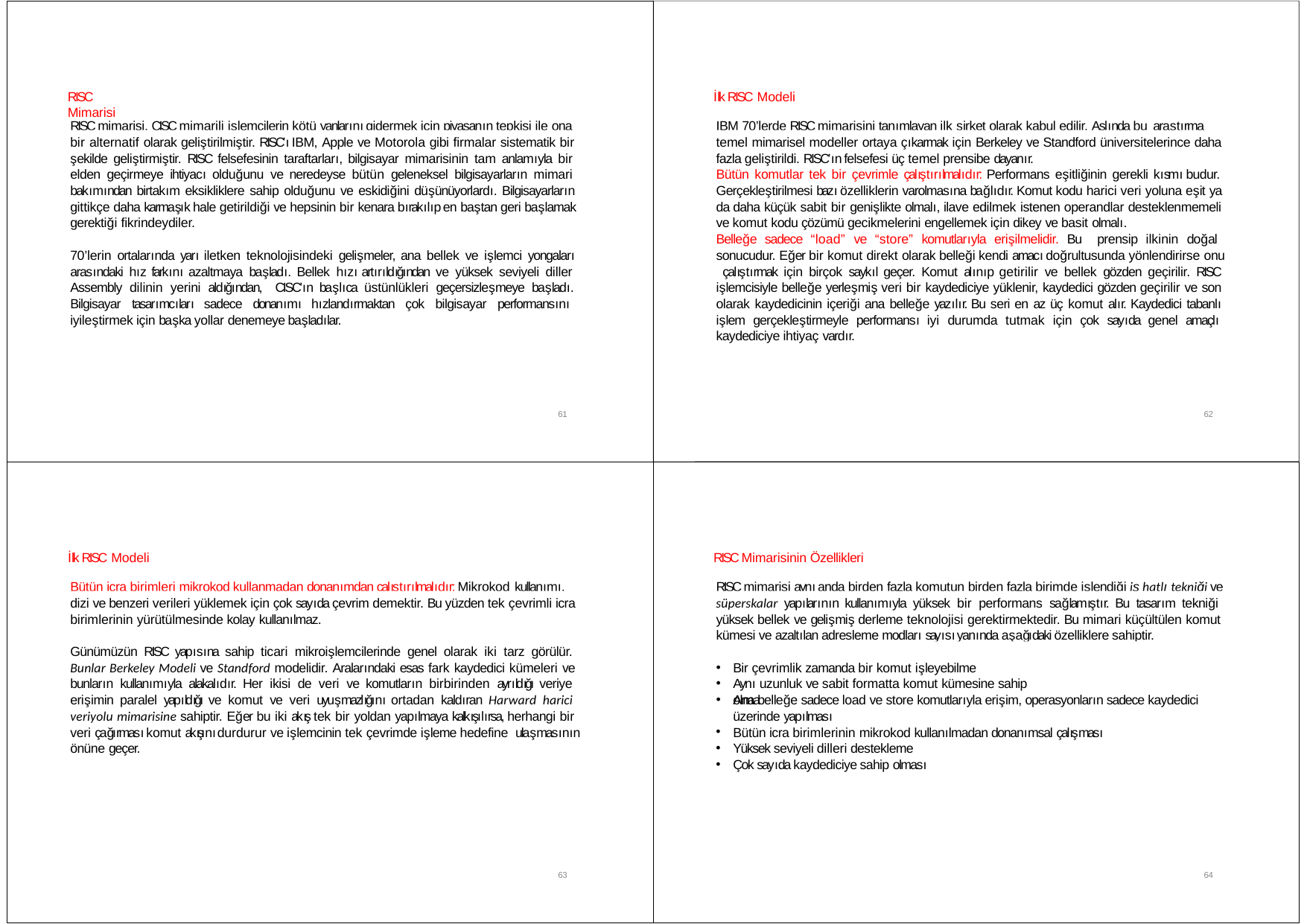

RISC Mimarisi
İlk RISC Modeli
RISC mimarisi, CISC mimarili işlemcilerin kötü yanlarını gidermek için piyasanın tepkisi ile ona
IBM 70’lerde RISC mimarisini tanımlayan ilk şirket olarak kabul edilir. Aslında bu araştırma

bir alternatif olarak geliştirilmiştir. RISC’ı IBM, Apple ve Motorola gibi firmalar sistematik bir  şekilde geliştirmiştir. RISC felsefesinin taraftarları, bilgisayar mimarisinin tam anlamıyla bir  elden geçirmeye ihtiyacı olduğunu ve neredeyse bütün geleneksel bilgisayarların mimari  bakımından birtakım eksikliklere sahip olduğunu ve eskidiğini düşünüyorlardı. Bilgisayarların  gittikçe daha karmaşık hale getirildiği ve hepsinin bir kenara bırakılıp en baştan geri başlamak  gerektiği fikrindeydiler.
temel mimarisel modeller ortaya çıkarmak için Berkeley ve Standford üniversitelerince daha  fazla geliştirildi. RISC’ın felsefesi üç temel prensibe dayanır.
Bütün komutlar tek bir çevrimle çalıştırılmalıdır: Performans eşitliğinin gerekli kısmı budur.  Gerçekleştirilmesi bazı özelliklerin varolmasına bağlıdır. Komut kodu harici veri yoluna eşit ya  da daha küçük sabit bir genişlikte olmalı, ilave edilmek istenen operandlar desteklenmemeli  ve komut kodu çözümü gecikmelerini engellemek için dikey ve basit olmalı.
Belleğe sadece “load” ve “store” komutlarıyla erişilmelidir. Bu  prensip ilkinin doğal  sonucudur. Eğer bir komut direkt olarak belleği kendi amacı doğrultusunda yönlendirirse onu  çalıştırmak için birçok saykıl geçer. Komut alınıp getirilir ve bellek gözden geçirilir. RISC  işlemcisiyle belleğe yerleşmiş veri bir kaydediciye yüklenir, kaydedici gözden geçirilir ve son  olarak kaydedicinin içeriği ana belleğe yazılır. Bu seri en az üç komut alır. Kaydedici tabanlı  işlem gerçekleştirmeyle performansı iyi durumda tutmak için çok sayıda genel amaçlı  kaydediciye ihtiyaç vardır.
70’lerin ortalarında yarı iletken teknolojisindeki gelişmeler, ana bellek ve işlemci yongaları  arasındaki hız farkını azaltmaya başladı. Bellek hızı artırıldığından ve yüksek seviyeli diller  Assembly dilinin yerini aldığından,  CISC’ın başlıca üstünlükleri geçersizleşmeye başladı.  Bilgisayar tasarımcıları sadece donanımı hızlandırmaktan çok bilgisayar performansını  iyileştirmek için başka yollar denemeye başladılar.
61
62

İlk RISC Modeli
RISC Mimarisinin Özellikleri
Bütün icra birimleri mikrokod kullanmadan donanımdan çalıştırılmalıdır: Mikrokod kullanımı,
RISC mimarisi aynı anda birden fazla komutun birden fazla birimde işlendiği iş hatlı tekniği ve

dizi ve benzeri verileri yüklemek için çok sayıda çevrim demektir. Bu yüzden tek çevrimli icra  birimlerinin yürütülmesinde kolay kullanılmaz.
süperskalar yapılarının kullanımıyla yüksek bir performans sağlamıştır. Bu tasarım tekniği  yüksek bellek ve gelişmiş derleme teknolojisi gerektirmektedir. Bu mimari küçültülen komut  kümesi ve azaltılan adresleme modları sayısı yanında aşağıdaki özelliklere sahiptir.

Günümüzün RISC yapısına sahip ticari mikroişlemcilerinde genel olarak iki tarz görülür.  Bunlar Berkeley Modeli ve Standford modelidir. Aralarındaki esas fark kaydedici kümeleri ve  bunların kullanımıyla alakalıdır. Her ikisi de veri ve komutların birbirinden ayrıldığı veriye  erişimin paralel yapıldığı ve komut ve veri uyuşmazlığını ortadan kaldıran Harward harici  veriyolu mimarisine sahiptir. Eğer bu iki akış tek bir yoldan yapılmaya kalkışılırsa, herhangi bir  veri çağırması komut akışını durdurur ve işlemcinin tek çevrimde işleme hedefine  ulaşmasının önüne geçer.
Bir çevrimlik zamanda bir komut işleyebilme
Aynı uzunluk ve sabit formatta komut kümesine sahip olma
Ana belleğe sadece load ve store komutlarıyla erişim, operasyonların sadece kaydedici  üzerinde yapılması
Bütün icra birimlerinin mikrokod kullanılmadan donanımsal çalışması
Yüksek seviyeli dilleri destekleme
Çok sayıda kaydediciye sahip olması
63
64